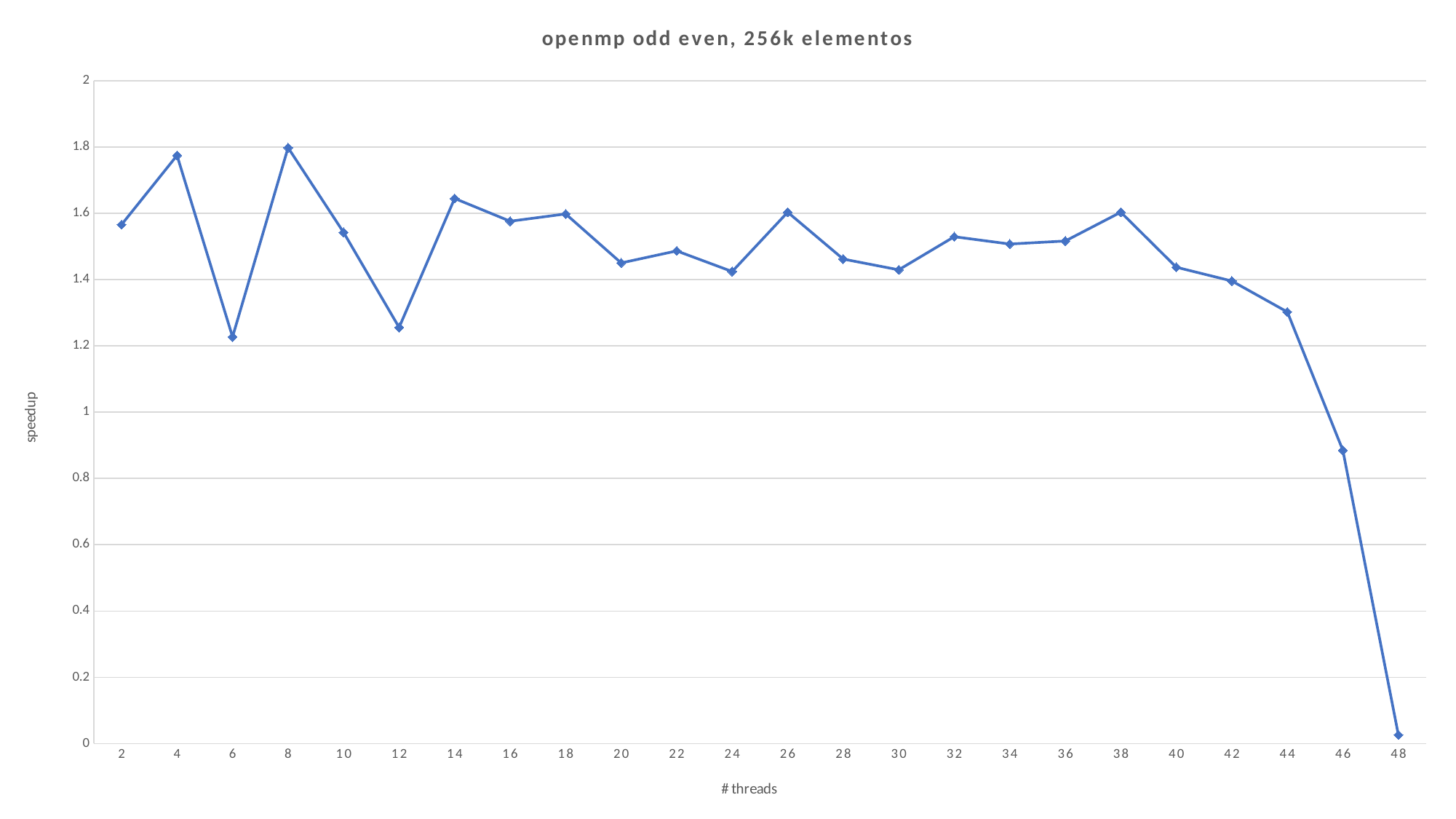

### Chart: openmp odd even, 256k elementos

| Category | Bloco512 |
|---|---|
| 2 | 1.5659222424182406 |
| 4 | 1.7747983658891078 |
| 6 | 1.2273093962946608 |
| 8 | 1.7981509759665961 |
| 10 | 1.5425696323407523 |
| 12 | 1.2558514752782577 |
| 14 | 1.6450616432363951 |
| 16 | 1.5763011802304574 |
| 18 | 1.5983564230814187 |
| 20 | 1.4504565592573264 |
| 22 | 1.486782841600086 |
| 24 | 1.424509214726784 |
| 26 | 1.603545891987527 |
| 28 | 1.4621328642960705 |
| 30 | 1.4296986836328922 |
| 32 | 1.529595960075481 |
| 34 | 1.5075407172245199 |
| 36 | 1.5166222878102096 |
| 38 | 1.603545891987527 |
| 40 | 1.437482886992055 |
| 42 | 1.3959671357431869 |
| 44 | 1.302556695433234 |
| 46 | 0.8848044484914995 |
| 48 | 0.025947344530542513 |